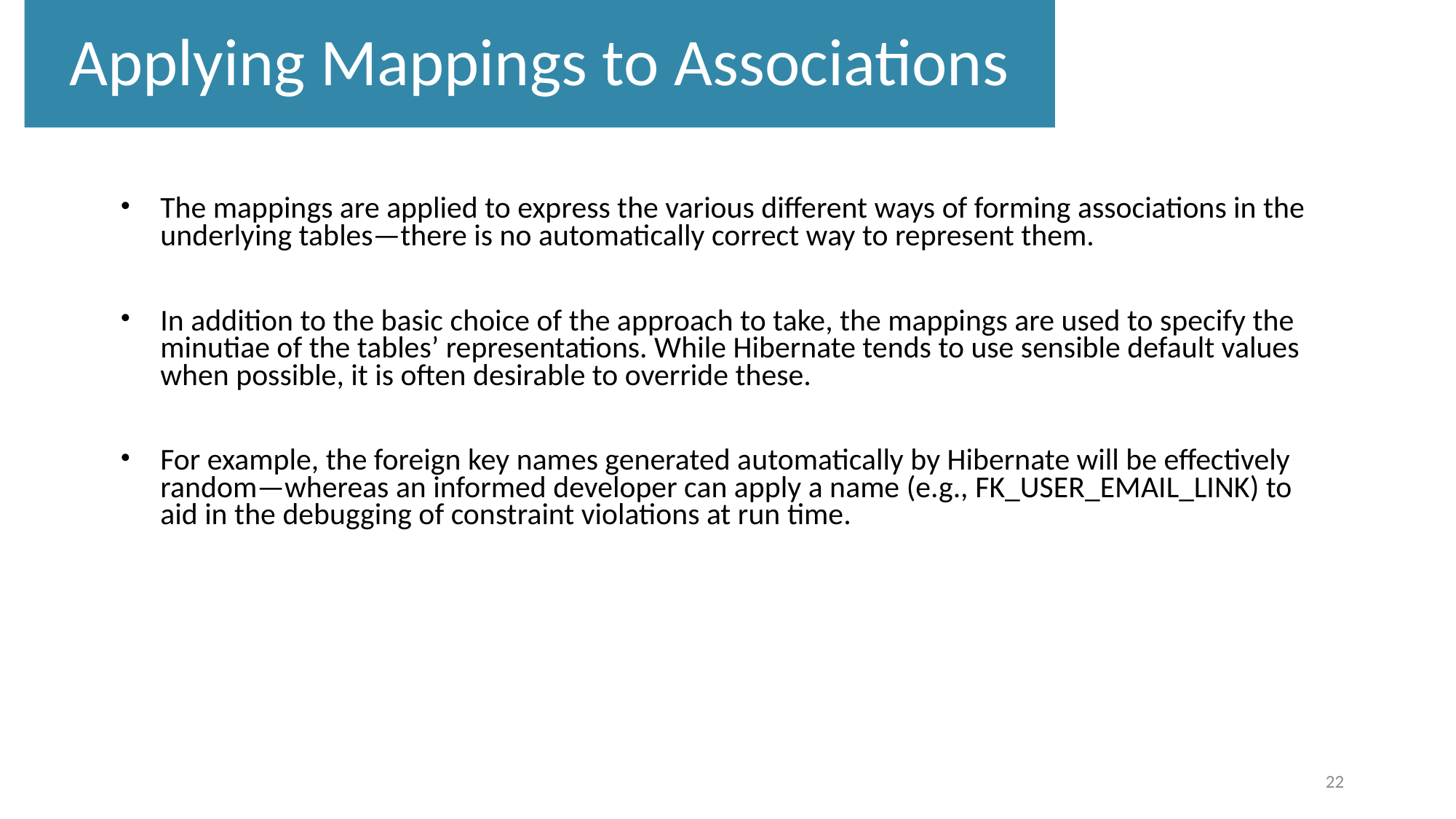

Applying Mappings to Associations
The mappings are applied to express the various different ways of forming associations in the underlying tables—there is no automatically correct way to represent them.

In addition to the basic choice of the approach to take, the mappings are used to specify the minutiae of the tables’ representations. While Hibernate tends to use sensible default values when possible, it is often desirable to override these.

For example, the foreign key names generated automatically by Hibernate will be effectively random—whereas an informed developer can apply a name (e.g., FK_USER_EMAIL_LINK) to aid in the debugging of constraint violations at run time.
22